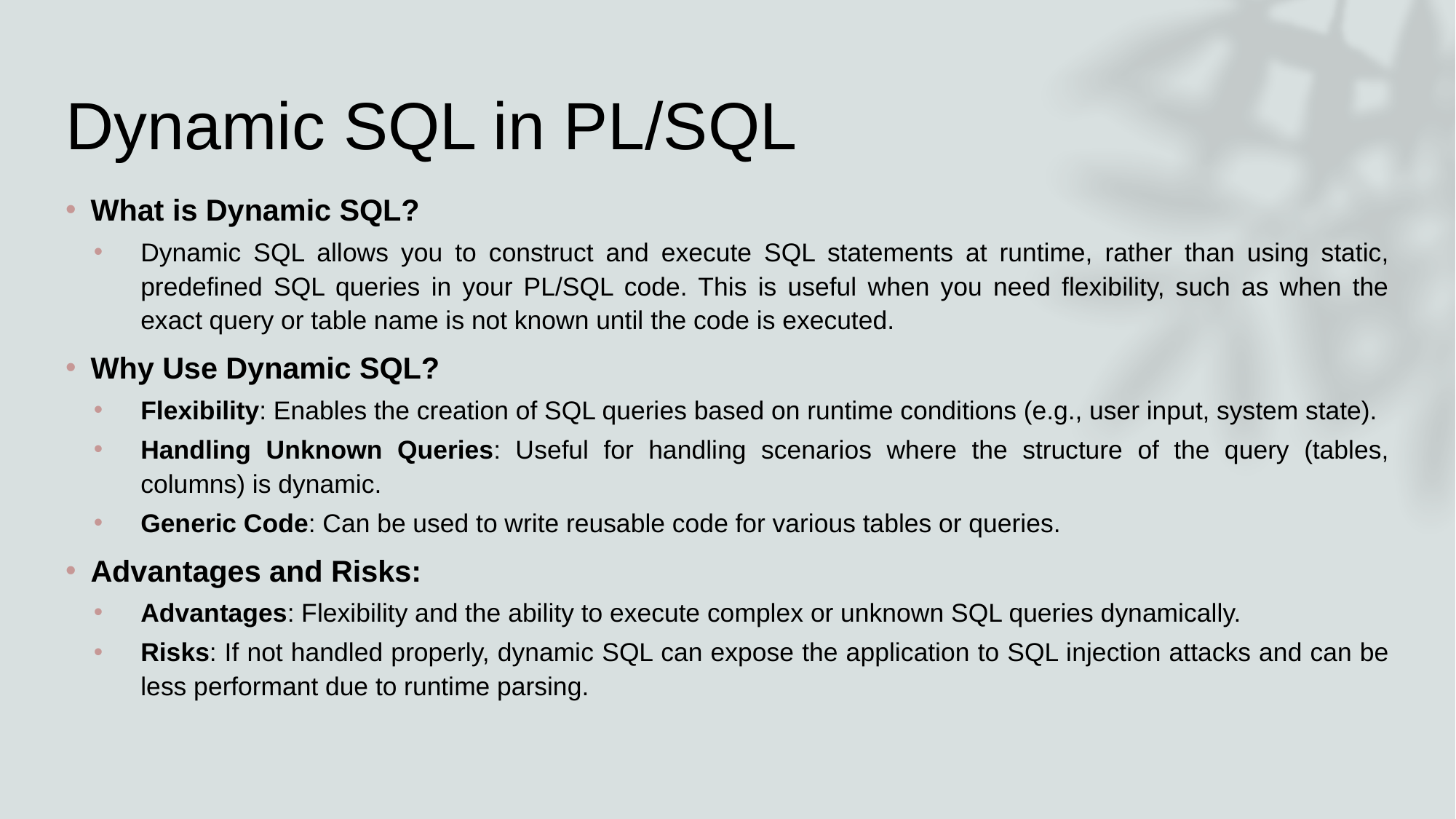

# Dynamic SQL in PL/SQL
What is Dynamic SQL?
Dynamic SQL allows you to construct and execute SQL statements at runtime, rather than using static, predefined SQL queries in your PL/SQL code. This is useful when you need flexibility, such as when the exact query or table name is not known until the code is executed.
Why Use Dynamic SQL?
Flexibility: Enables the creation of SQL queries based on runtime conditions (e.g., user input, system state).
Handling Unknown Queries: Useful for handling scenarios where the structure of the query (tables, columns) is dynamic.
Generic Code: Can be used to write reusable code for various tables or queries.
Advantages and Risks:
Advantages: Flexibility and the ability to execute complex or unknown SQL queries dynamically.
Risks: If not handled properly, dynamic SQL can expose the application to SQL injection attacks and can be less performant due to runtime parsing.